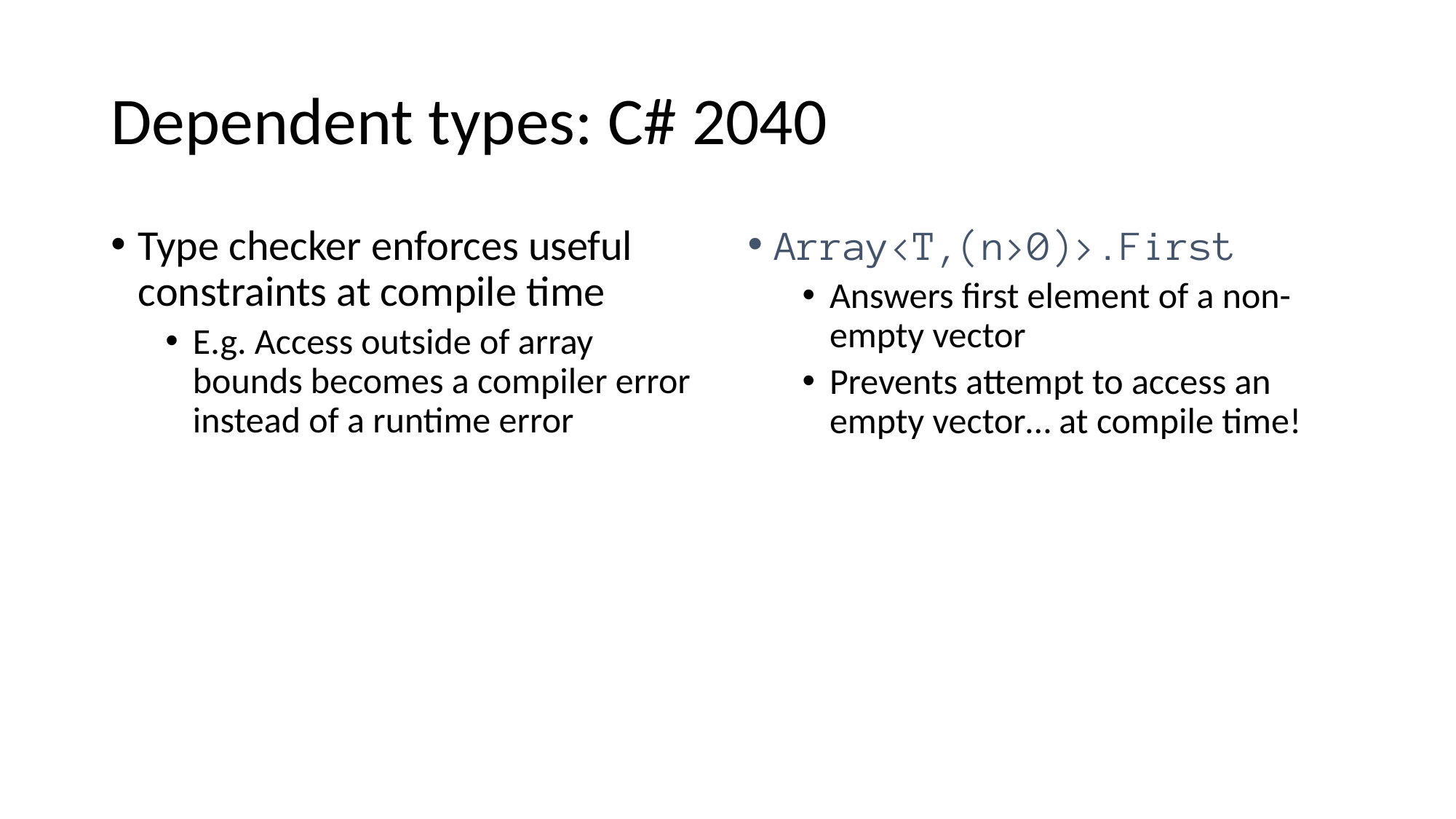

# Dependent types: C# 2040
Type checker enforces useful constraints at compile time
E.g. Access outside of array bounds becomes a compiler error instead of a runtime error
Array<T,(n>0)>.First
Answers first element of a non-empty vector
Prevents attempt to access an empty vector… at compile time!